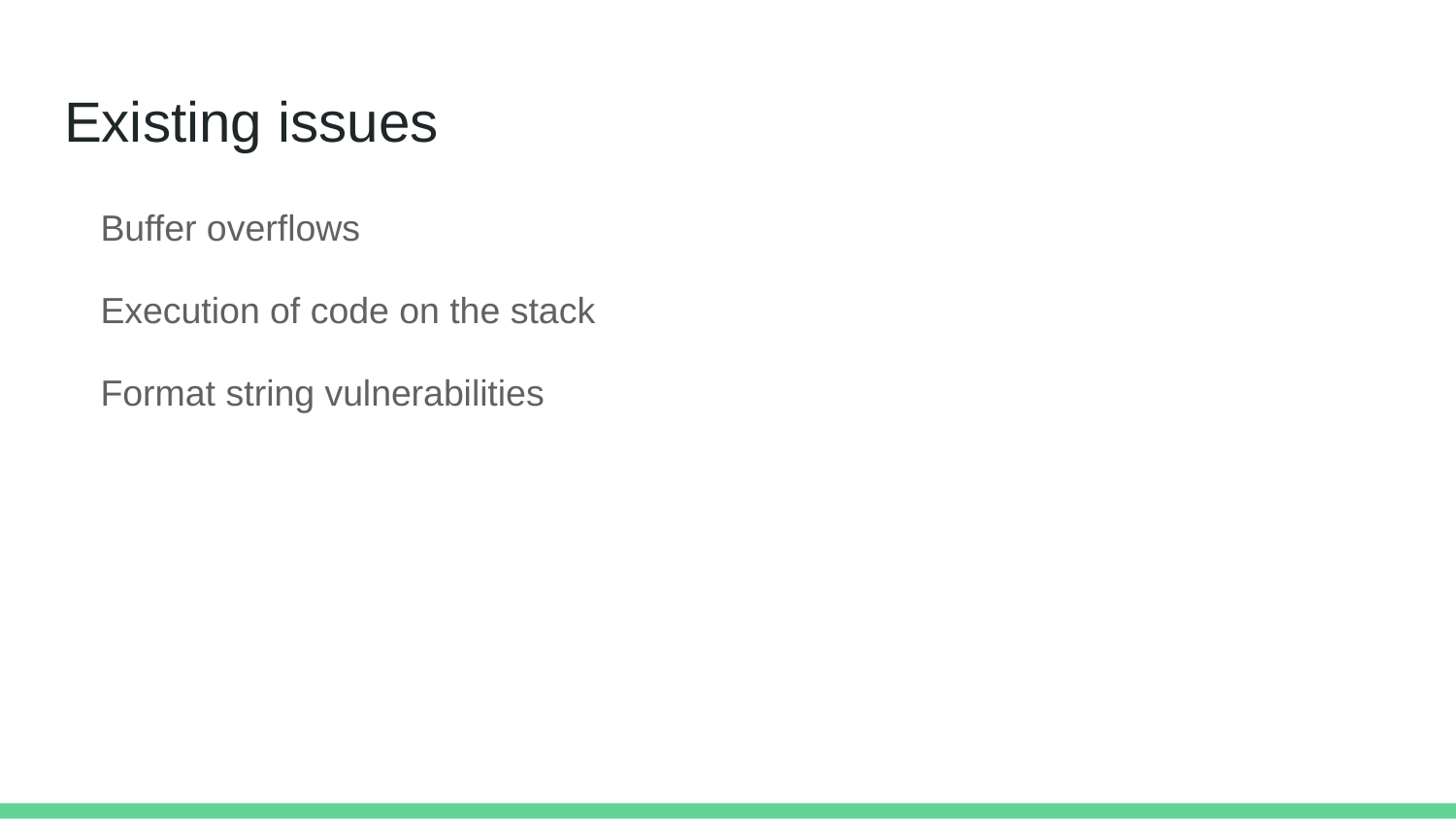

# Existing issues
Buffer overflows
Execution of code on the stack
Format string vulnerabilities